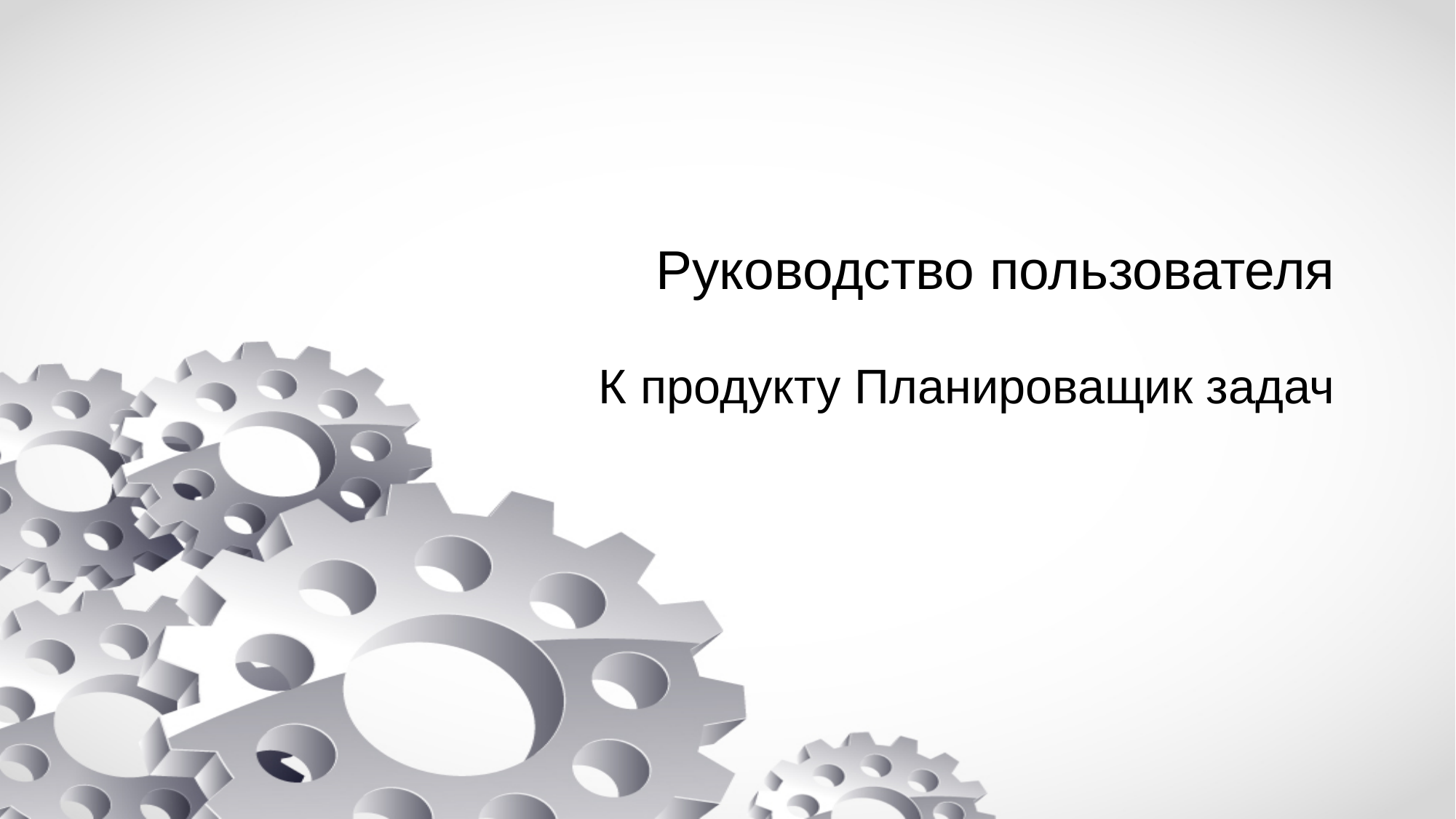

# Руководство пользователя
К продукту Планироващик задач